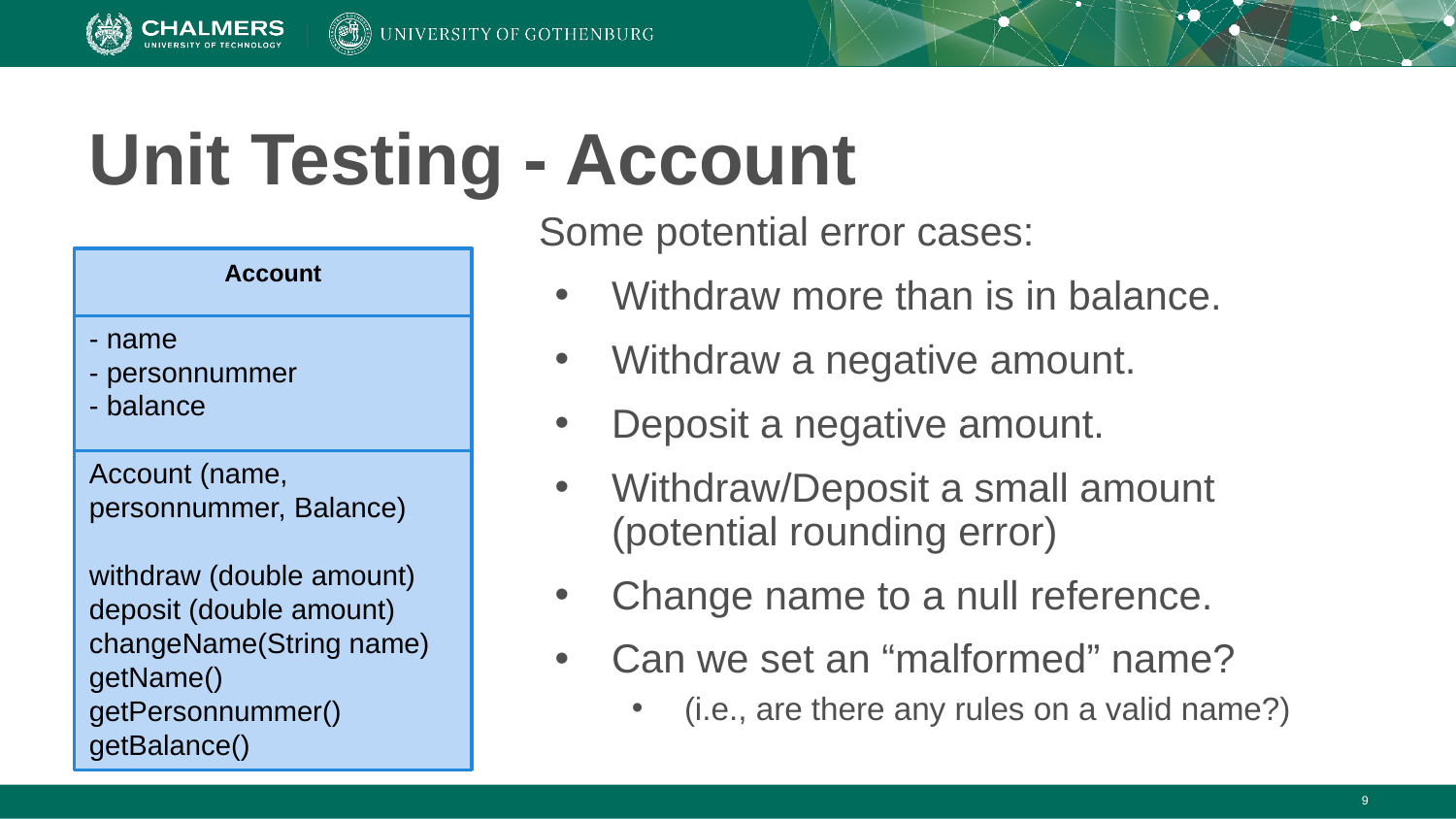

# Unit Testing - Account
Some potential error cases:
Withdraw more than is in balance.
Withdraw a negative amount.
Deposit a negative amount.
Withdraw/Deposit a small amount (potential rounding error)
Change name to a null reference.
Can we set an “malformed” name?
(i.e., are there any rules on a valid name?)
Account

- name
- personnummer
- balance

withdraw (double amount)
deposit (double amount)
changeName(String name)
getName()
getPersonnummer()
getBalance()
Account

- name
- personnummer
- balance

Account (name, personnummer, Balance)

withdraw (double amount)
deposit (double amount)
changeName(String name)
getName()
getPersonnummer()
getBalance()
9